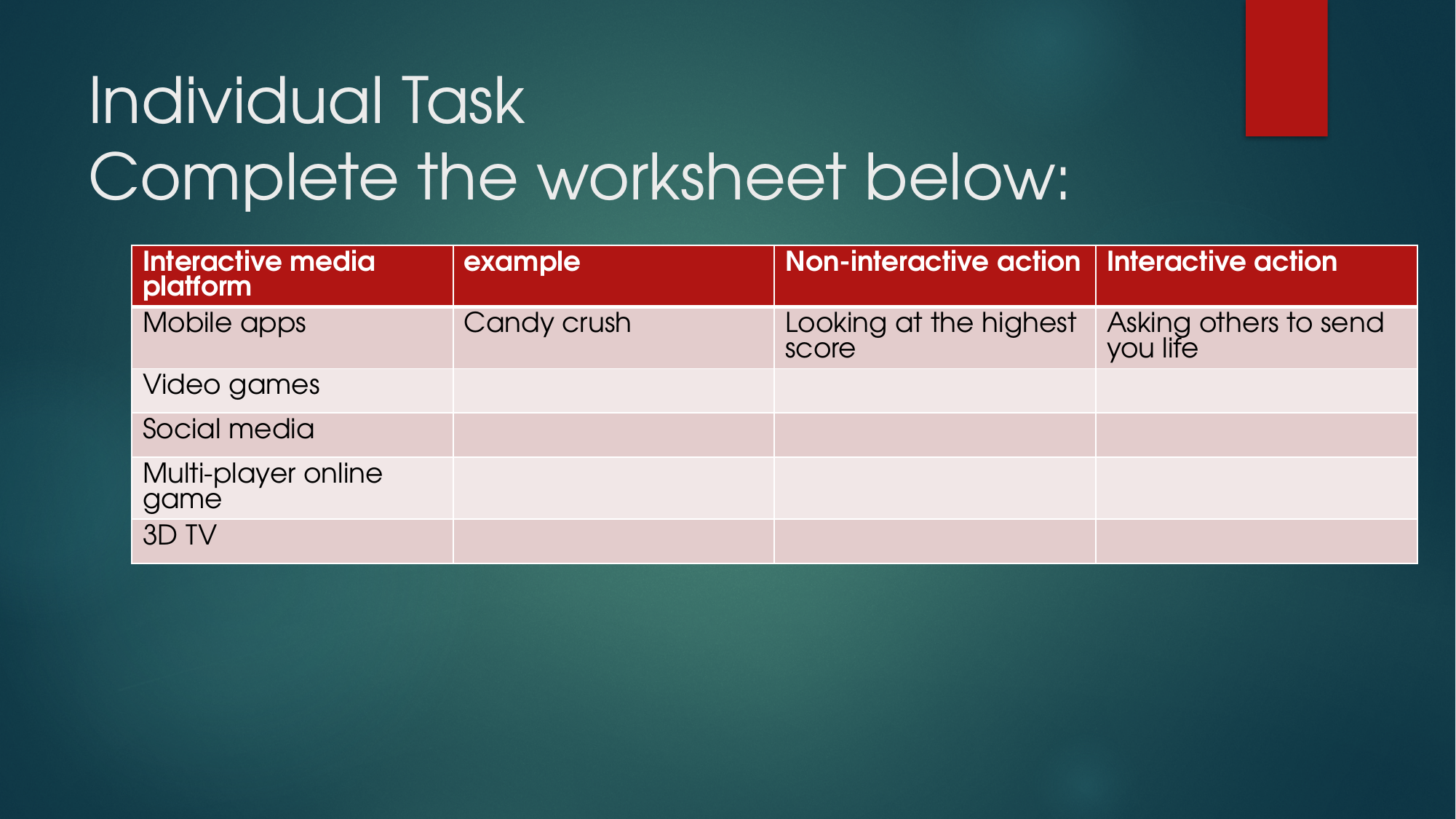

# Individual Task Complete the worksheet below:
| Interactive media platform | example | Non-interactive action | Interactive action |
| --- | --- | --- | --- |
| Mobile apps | Candy crush | Looking at the highest score | Asking others to send you life |
| Video games |  |  |  |
| Social media |  |  |  |
| Multi-player online game |  |  |  |
| 3D TV |  |  |  |